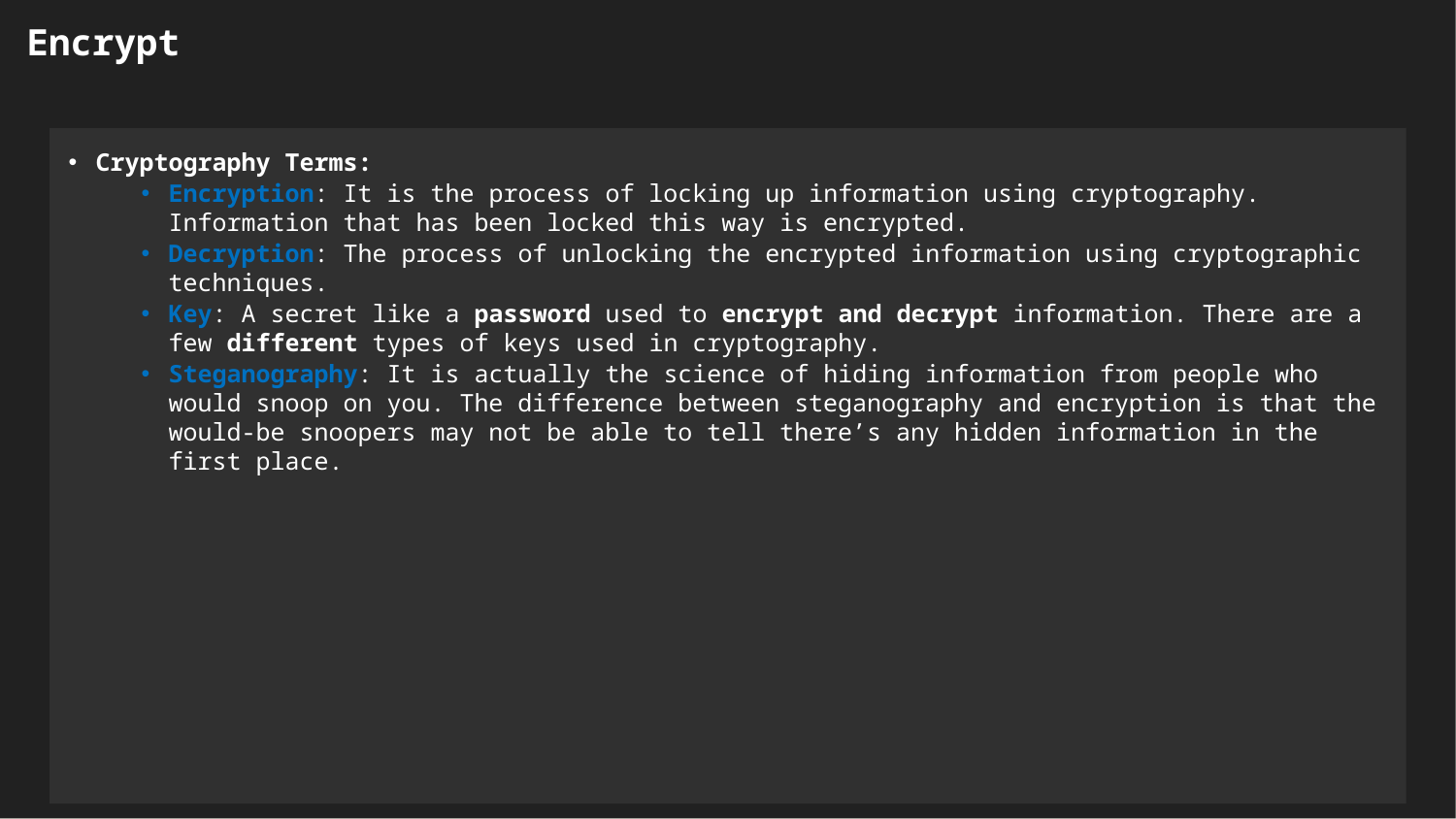

Encrypt

Cryptography Terms:
Encryption: It is the process of locking up information using cryptography. Information that has been locked this way is encrypted.
Decryption: The process of unlocking the encrypted information using cryptographic techniques.
Key: A secret like a password used to encrypt and decrypt information. There are a few different types of keys used in cryptography.
Steganography: It is actually the science of hiding information from people who would snoop on you. The difference between steganography and encryption is that the would-be snoopers may not be able to tell there’s any hidden information in the first place.